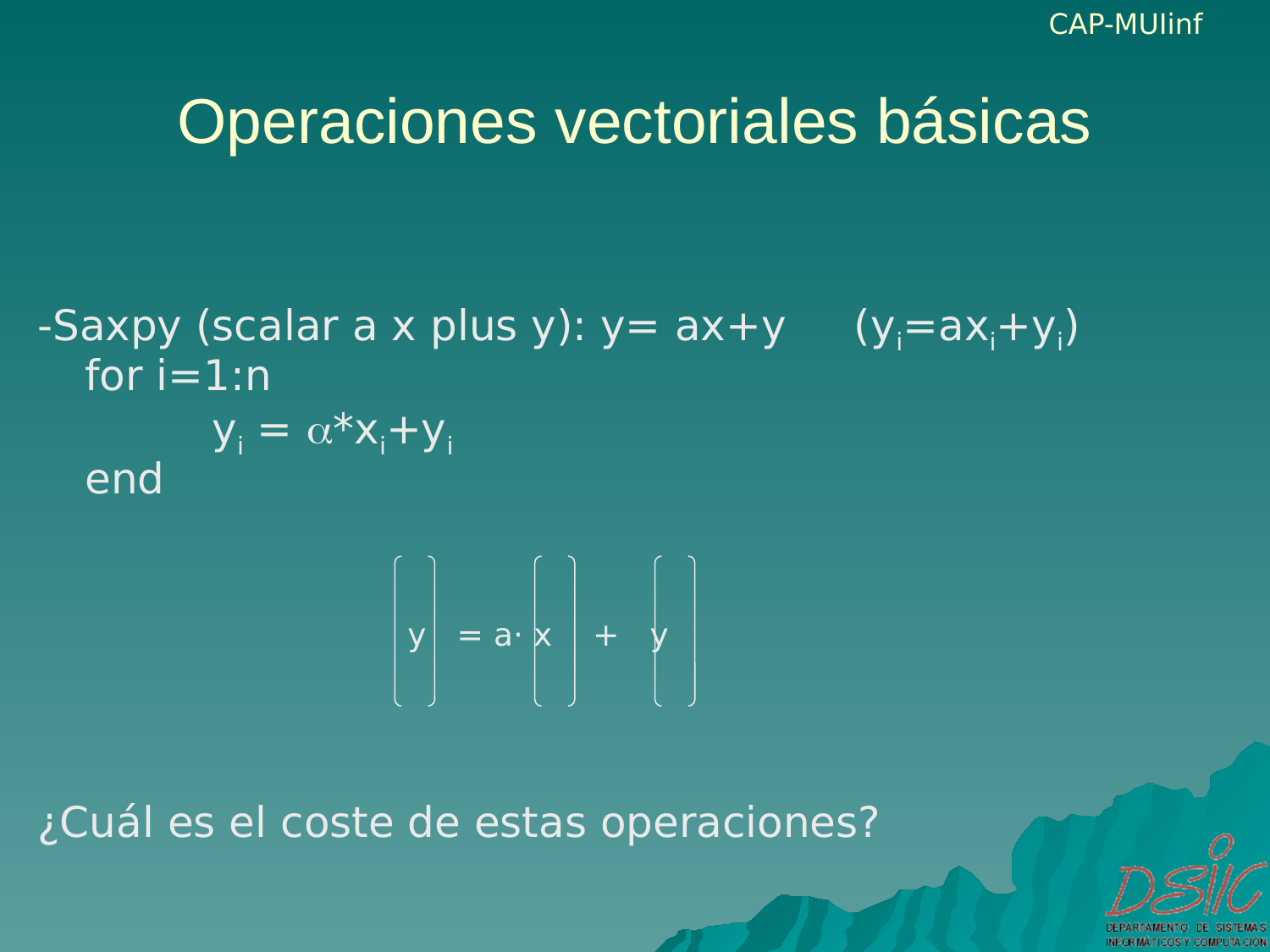

# Operaciones vectoriales básicas

-Saxpy (scalar a x plus y): y= ax+y     (yi=axi+yi)
	for i=1:n
 		yi = α*xi+yi
	end

¿Cuál es el coste de estas operaciones?

  y   = a· x    +   y